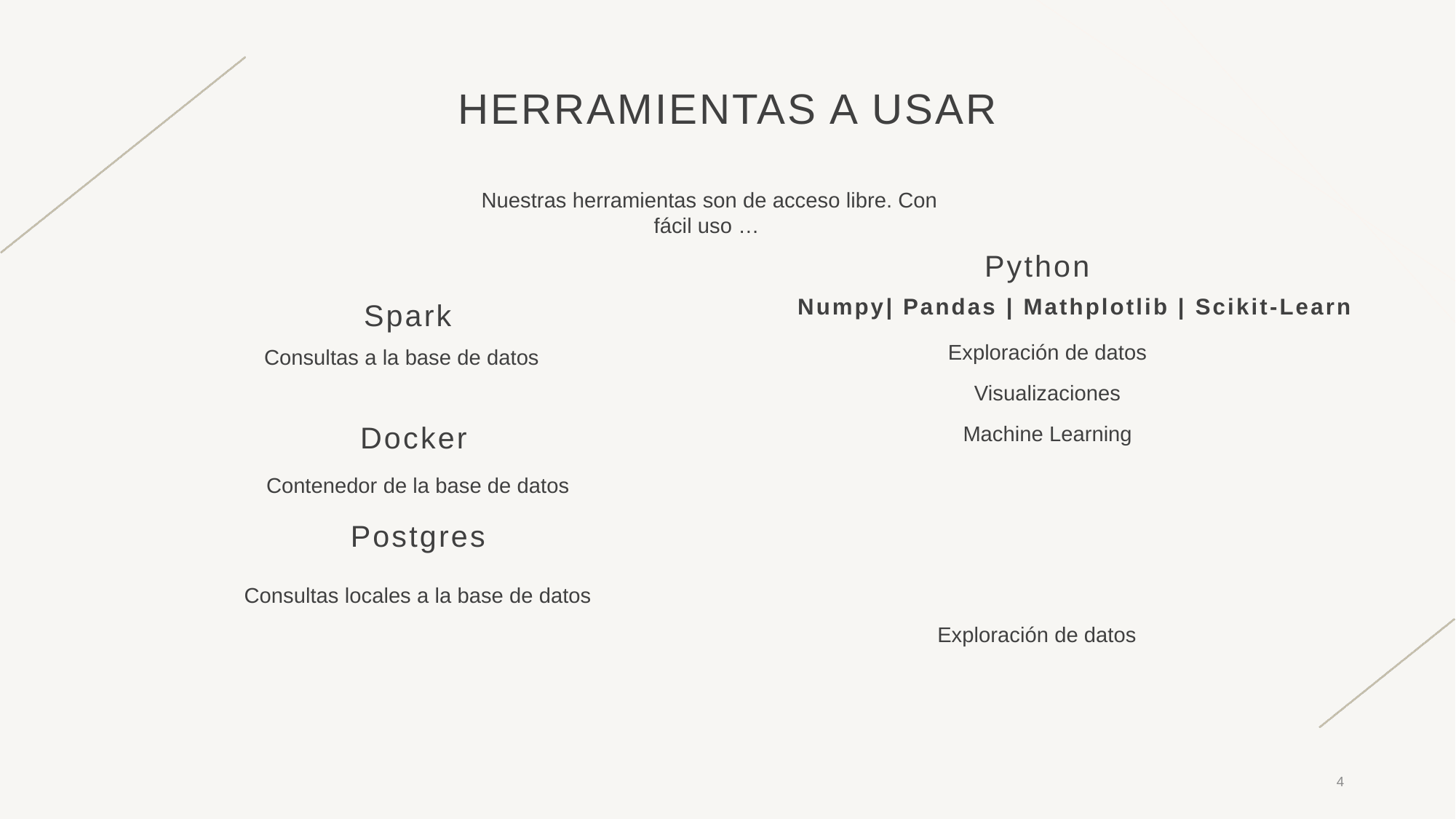

# Herramientas a usar
Nuestras herramientas son de acceso libre. Con fácil uso …
Python
Numpy| Pandas | Mathplotlib | Scikit-Learn
Spark
Exploración de datos
Visualizaciones
Machine Learning
Consultas a la base de datos

Docker
Contenedor de la base de datos

Postgres

Consultas locales a la base de datos
Exploración de datos
4